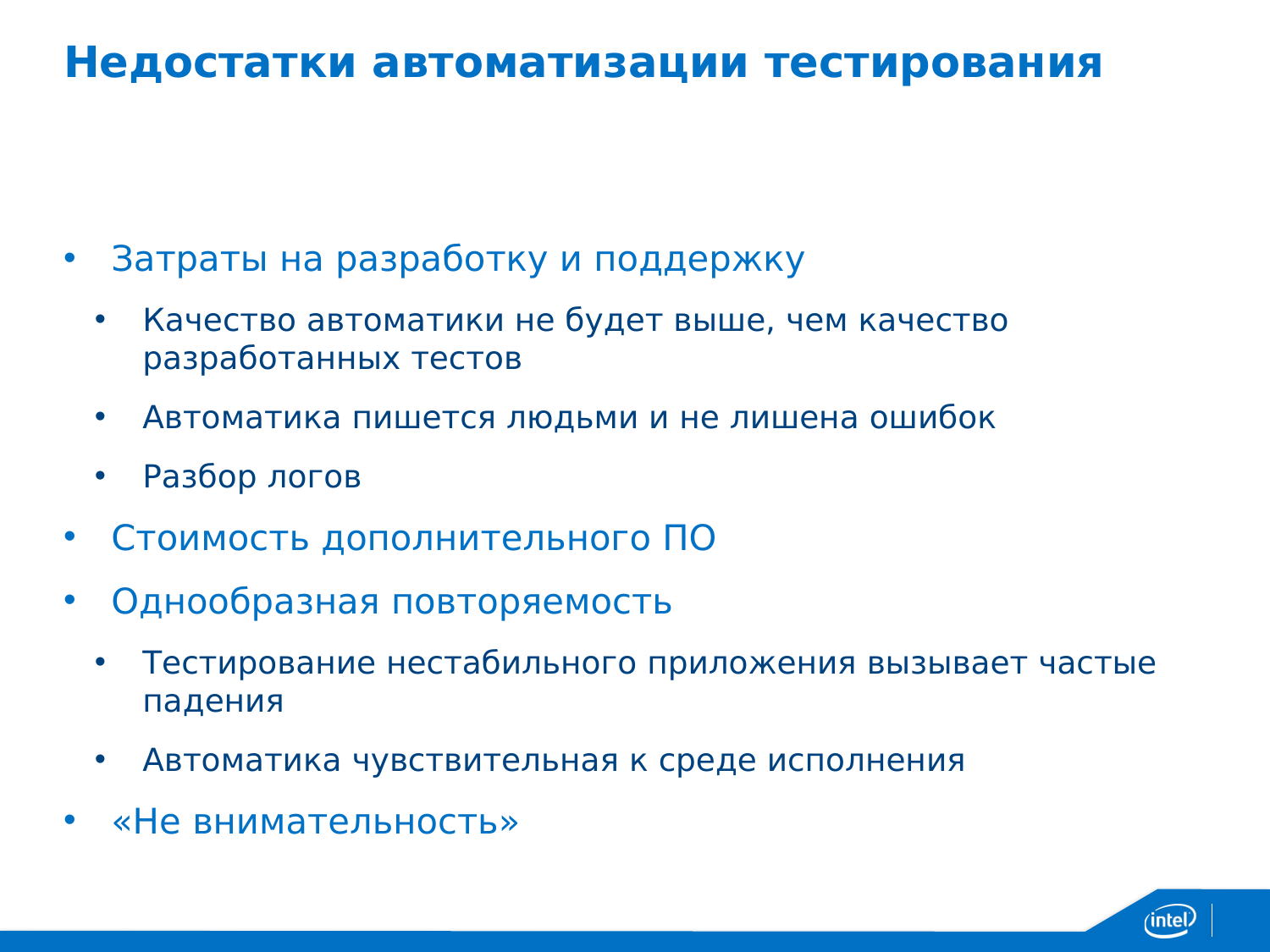

# Недостатки автоматизации тестирования
Затраты на разработку и поддержку
Качество автоматики не будет выше, чем качество разработанных тестов
Автоматика пишется людьми и не лишена ошибок
Разбор логов
Стоимость дополнительного ПО
Однообразная повторяемость
Тестирование нестабильного приложения вызывает частые падения
Автоматика чувствительная к среде исполнения
«Не внимательность»